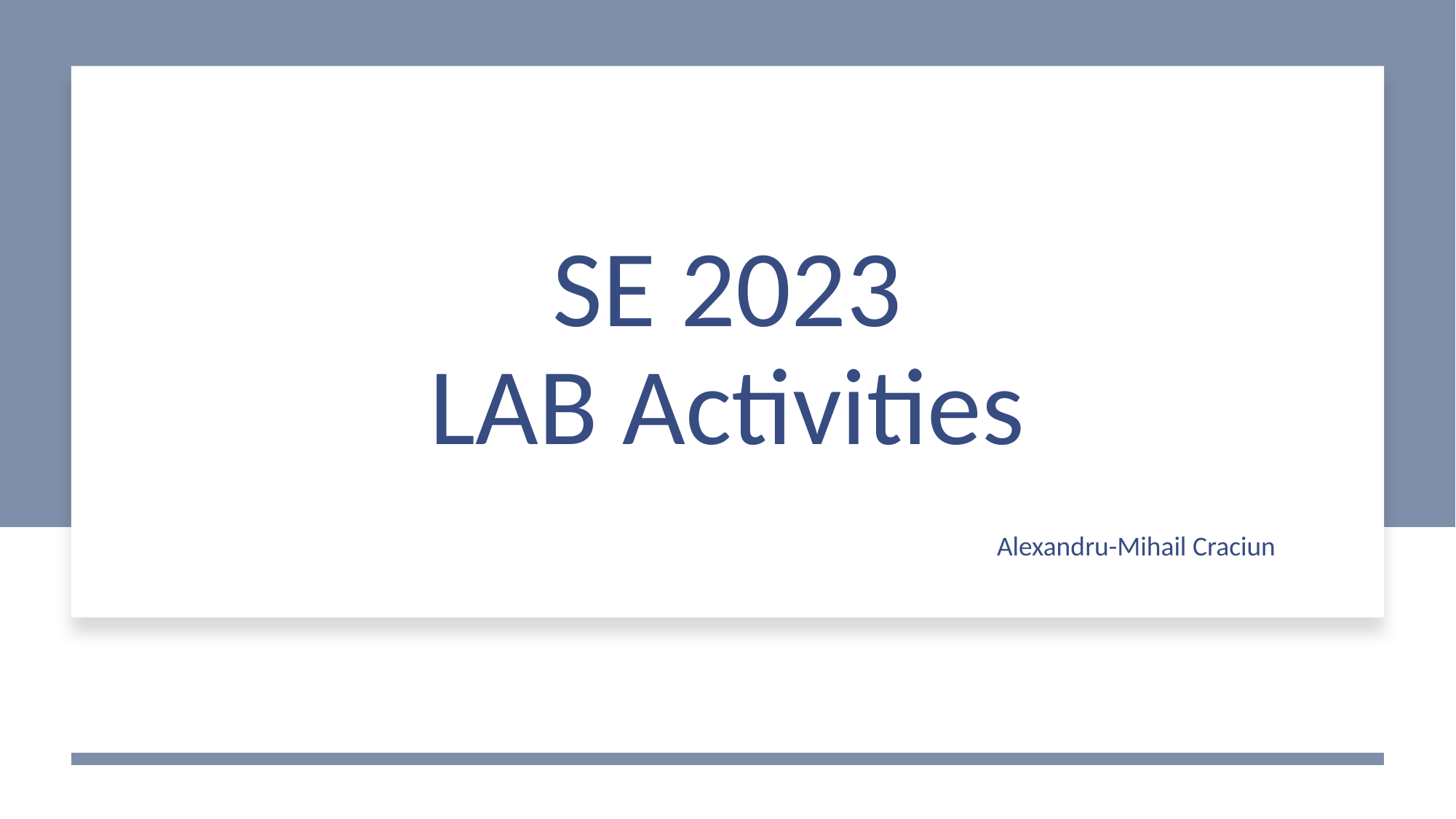

# SE 2023 LAB Activities
Alexandru-Mihail Craciun